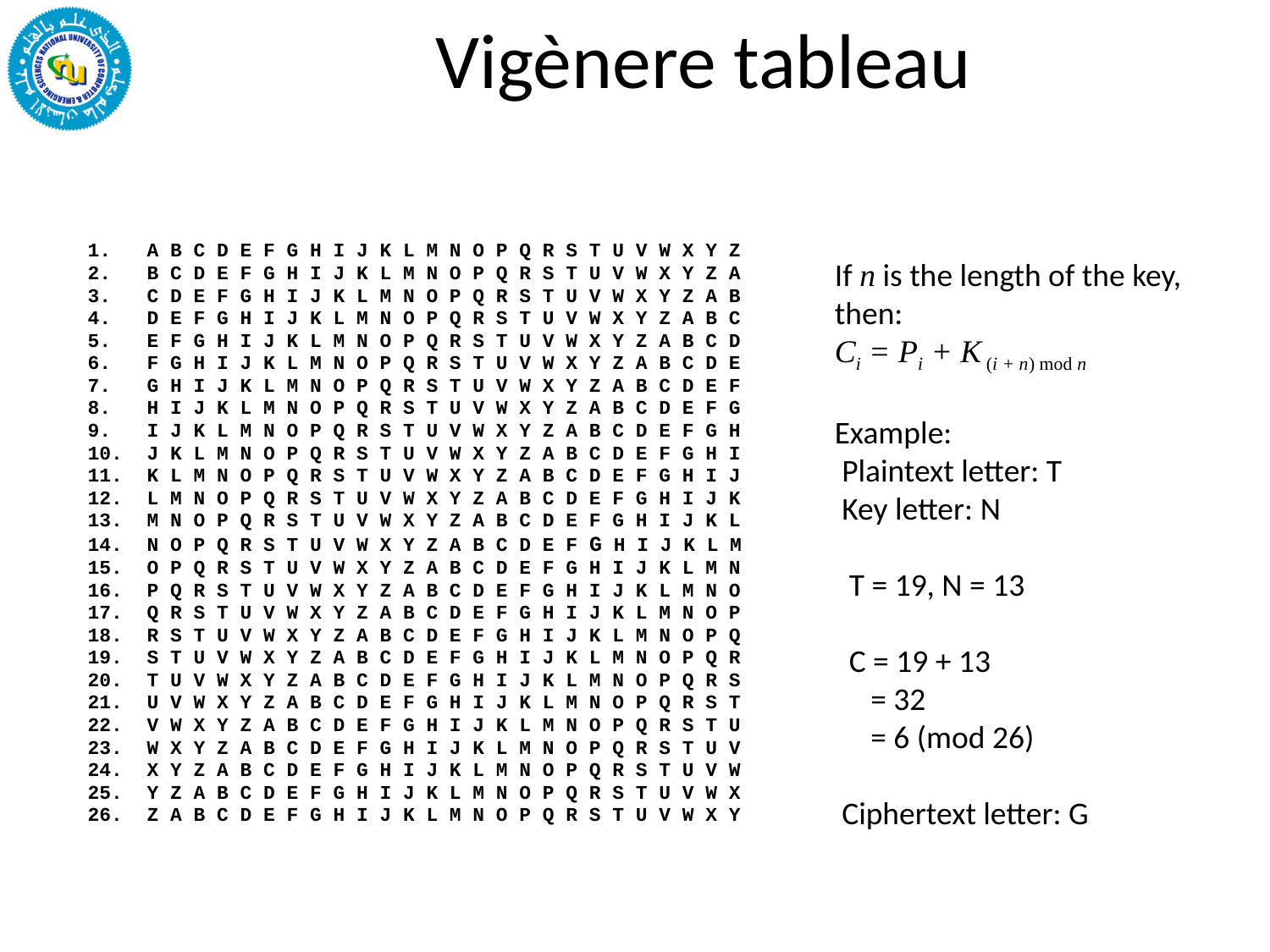

# Vigènere tableau
 A B C D E F G H I J K L M N O P Q R S T U V W X Y Z
 B C D E F G H I J K L M N O P Q R S T U V W X Y Z A
 C D E F G H I J K L M N O P Q R S T U V W X Y Z A B
 D E F G H I J K L M N O P Q R S T U V W X Y Z A B C
 E F G H I J K L M N O P Q R S T U V W X Y Z A B C D
 F G H I J K L M N O P Q R S T U V W X Y Z A B C D E
 G H I J K L M N O P Q R S T U V W X Y Z A B C D E F
 H I J K L M N O P Q R S T U V W X Y Z A B C D E F G
 I J K L M N O P Q R S T U V W X Y Z A B C D E F G H
 J K L M N O P Q R S T U V W X Y Z A B C D E F G H I
 K L M N O P Q R S T U V W X Y Z A B C D E F G H I J
 L M N O P Q R S T U V W X Y Z A B C D E F G H I J K
 M N O P Q R S T U V W X Y Z A B C D E F G H I J K L
 N O P Q R S T U V W X Y Z A B C D E F G H I J K L M
 O P Q R S T U V W X Y Z A B C D E F G H I J K L M N
 P Q R S T U V W X Y Z A B C D E F G H I J K L M N O
 Q R S T U V W X Y Z A B C D E F G H I J K L M N O P
 R S T U V W X Y Z A B C D E F G H I J K L M N O P Q
 S T U V W X Y Z A B C D E F G H I J K L M N O P Q R
 T U V W X Y Z A B C D E F G H I J K L M N O P Q R S
 U V W X Y Z A B C D E F G H I J K L M N O P Q R S T
 V W X Y Z A B C D E F G H I J K L M N O P Q R S T U
 W X Y Z A B C D E F G H I J K L M N O P Q R S T U V
 X Y Z A B C D E F G H I J K L M N O P Q R S T U V W
 Y Z A B C D E F G H I J K L M N O P Q R S T U V W X
 Z A B C D E F G H I J K L M N O P Q R S T U V W X Y

If n is the length of the key, then:
Ci = Pi + K (i + n) mod n

Example:
 Plaintext letter: T
 Key letter: N

  T = 19, N = 13

  C = 19 + 13
     = 32
     = 6 (mod 26)

 Ciphertext letter: G